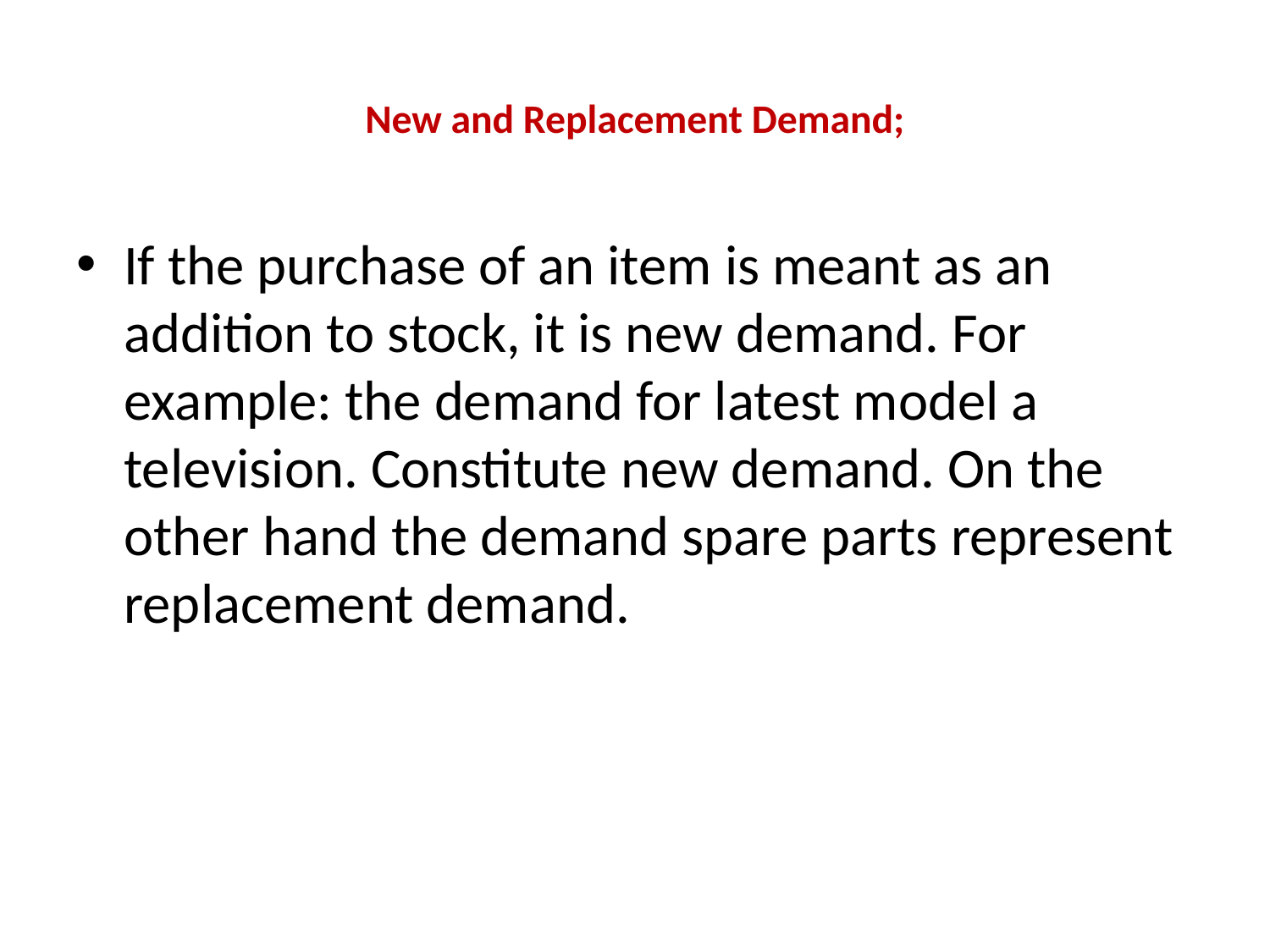

# New and Replacement Demand;
If the purchase of an item is meant as an addition to stock, it is new demand. For example: the demand for latest model a television. Constitute new demand. On the other hand the demand spare parts represent replacement demand.